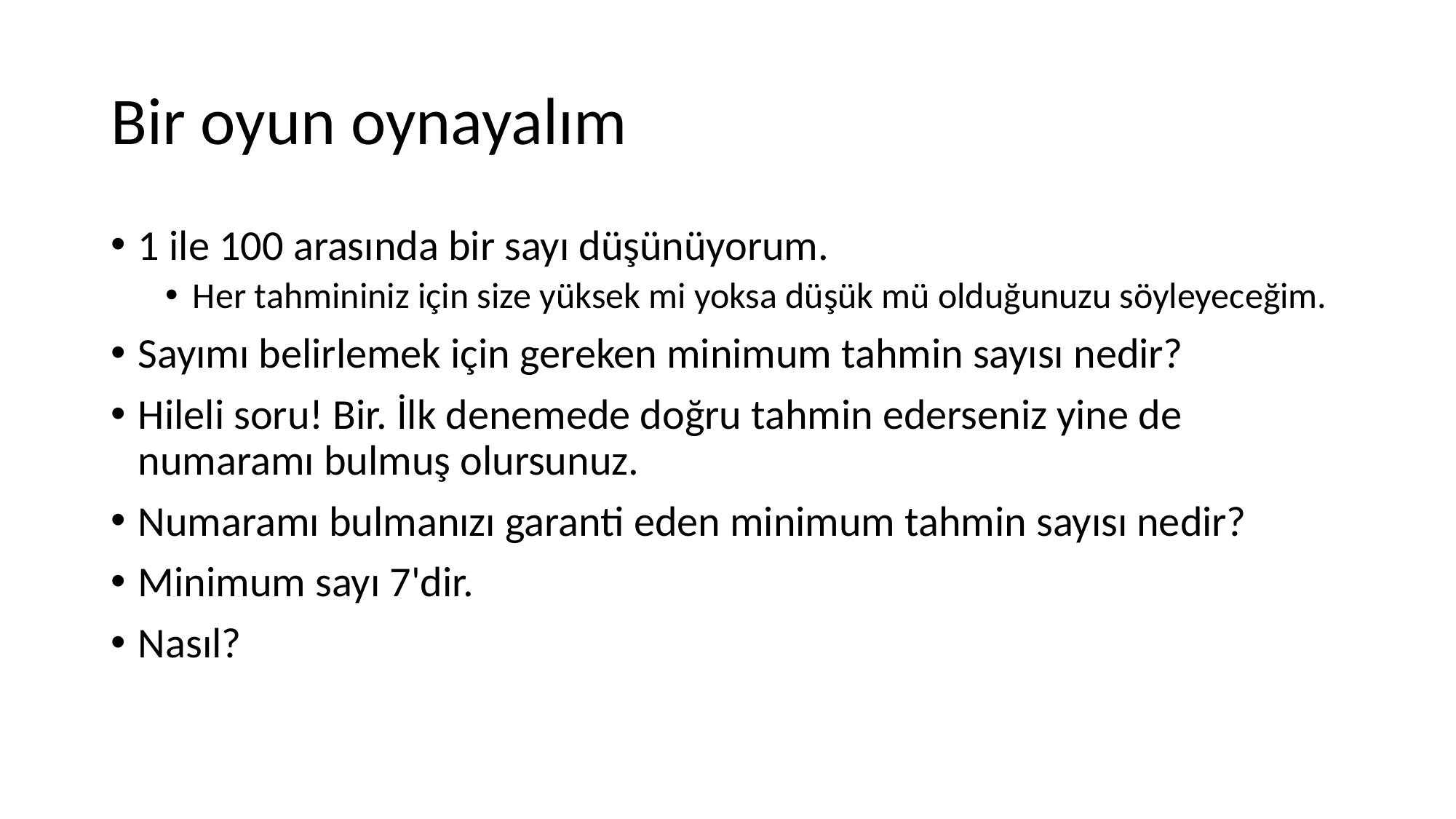

# Bir oyun oynayalım
1 ile 100 arasında bir sayı düşünüyorum.
Her tahmininiz için size yüksek mi yoksa düşük mü olduğunuzu söyleyeceğim.
Sayımı belirlemek için gereken minimum tahmin sayısı nedir?
Hileli soru! Bir. İlk denemede doğru tahmin ederseniz yine de numaramı bulmuş olursunuz.
Numaramı bulmanızı garanti eden minimum tahmin sayısı nedir?
Minimum sayı 7'dir.
Nasıl?